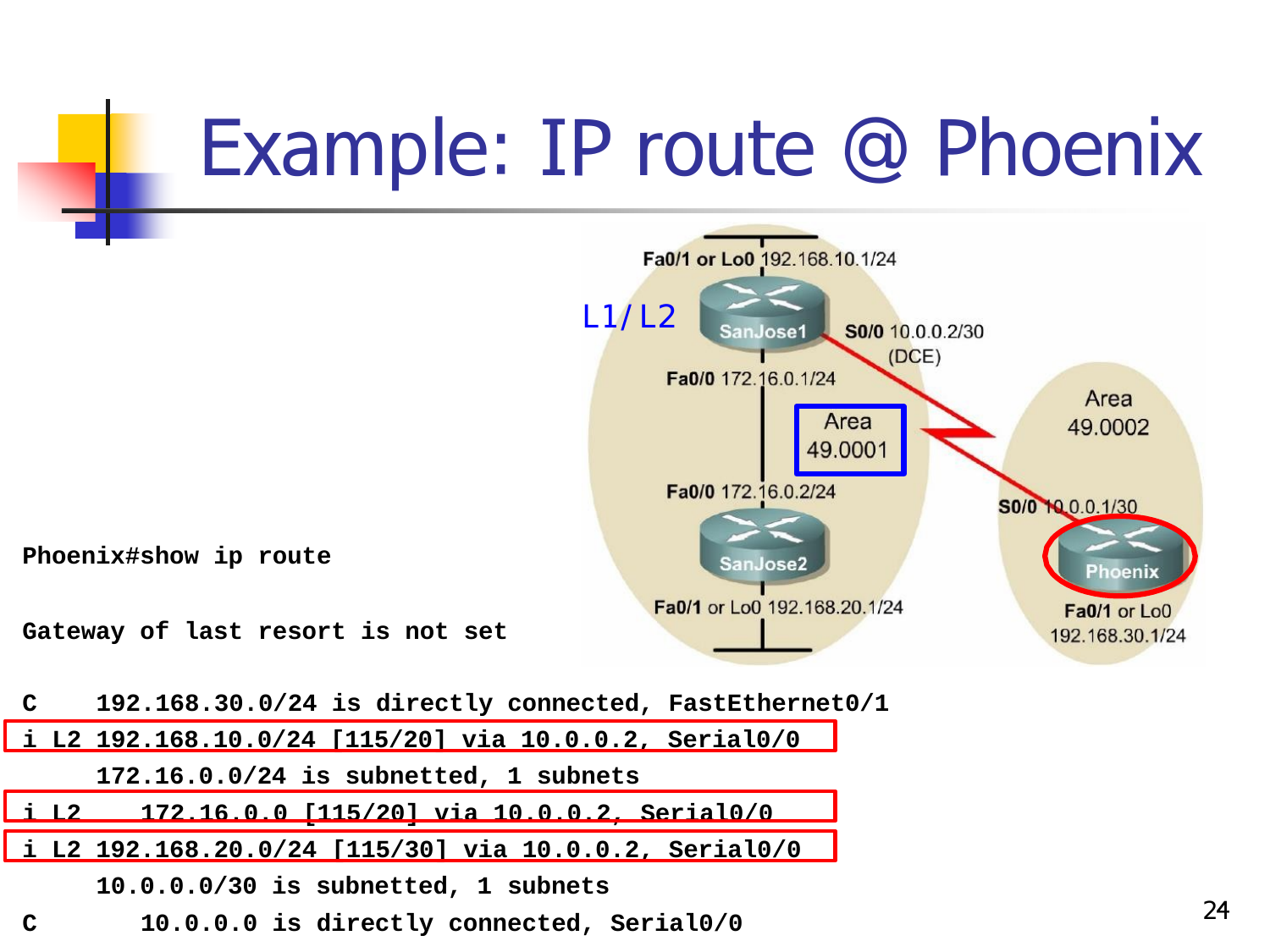

# Example: IP route @ Phoenix

L1/L2

Phoenix#show ip route

Gateway of last resort is not set
C
192.168.30.0/24 is directly connected, FastEthernet0/1

i L2 192.168.10.0/24 [115/20] via 10.0.0.2, Serial0/0
172.16.0.0/24 is subnetted, 1 subnets

i L2
172.16.0.0 [115/20] via 10.0.0.2, Serial0/0

i L2 192.168.20.0/24 [115/30] via 10.0.0.2, Serial0/0
10.0.0.0/30 is subnetted, 1 subnets
24
C
10.0.0.0 is directly connected, Serial0/0